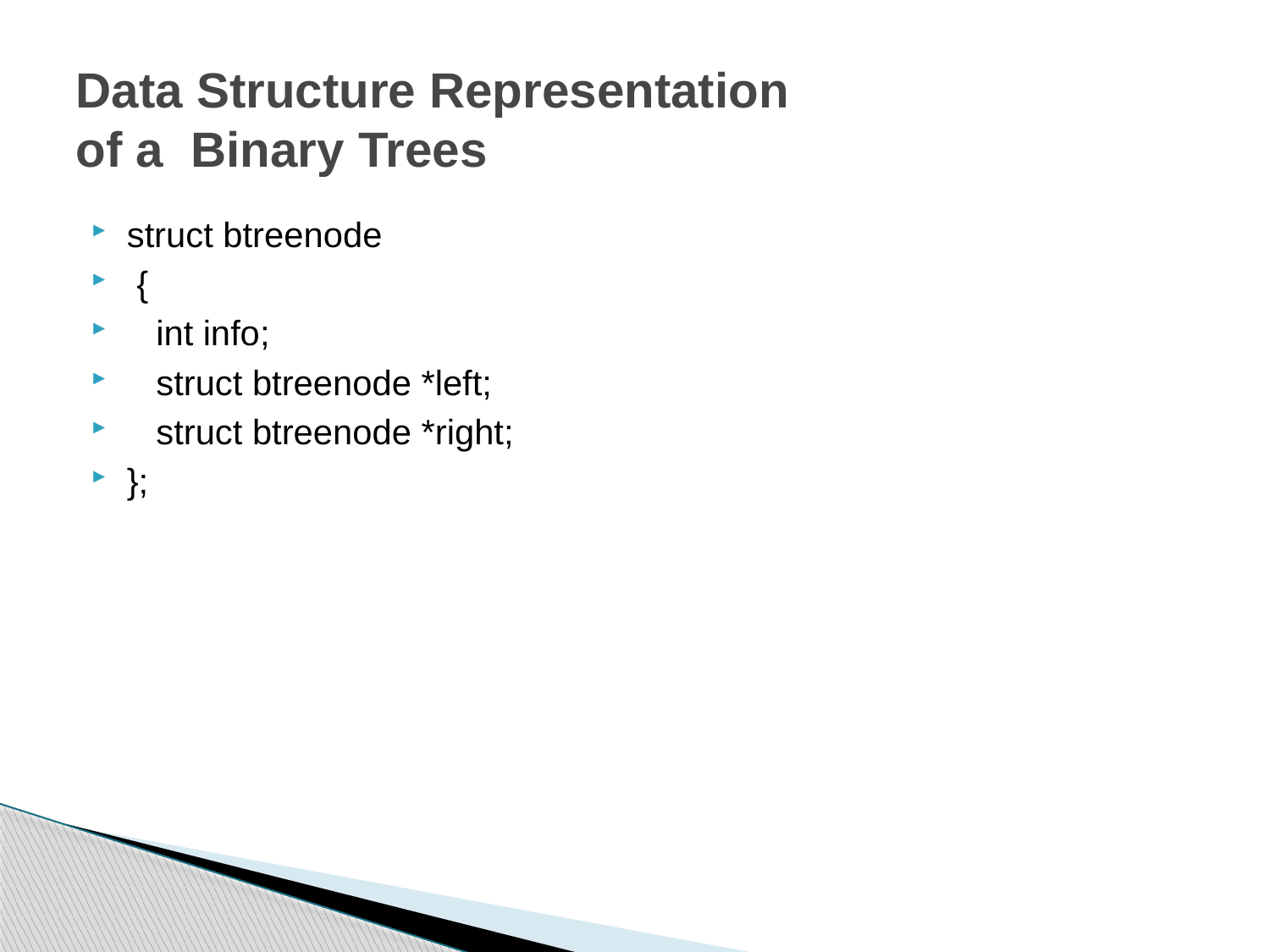

# Data Structure Representation of a  Binary Trees
struct btreenode
 {
   int info;
   struct btreenode *left;
   struct btreenode *right;
};